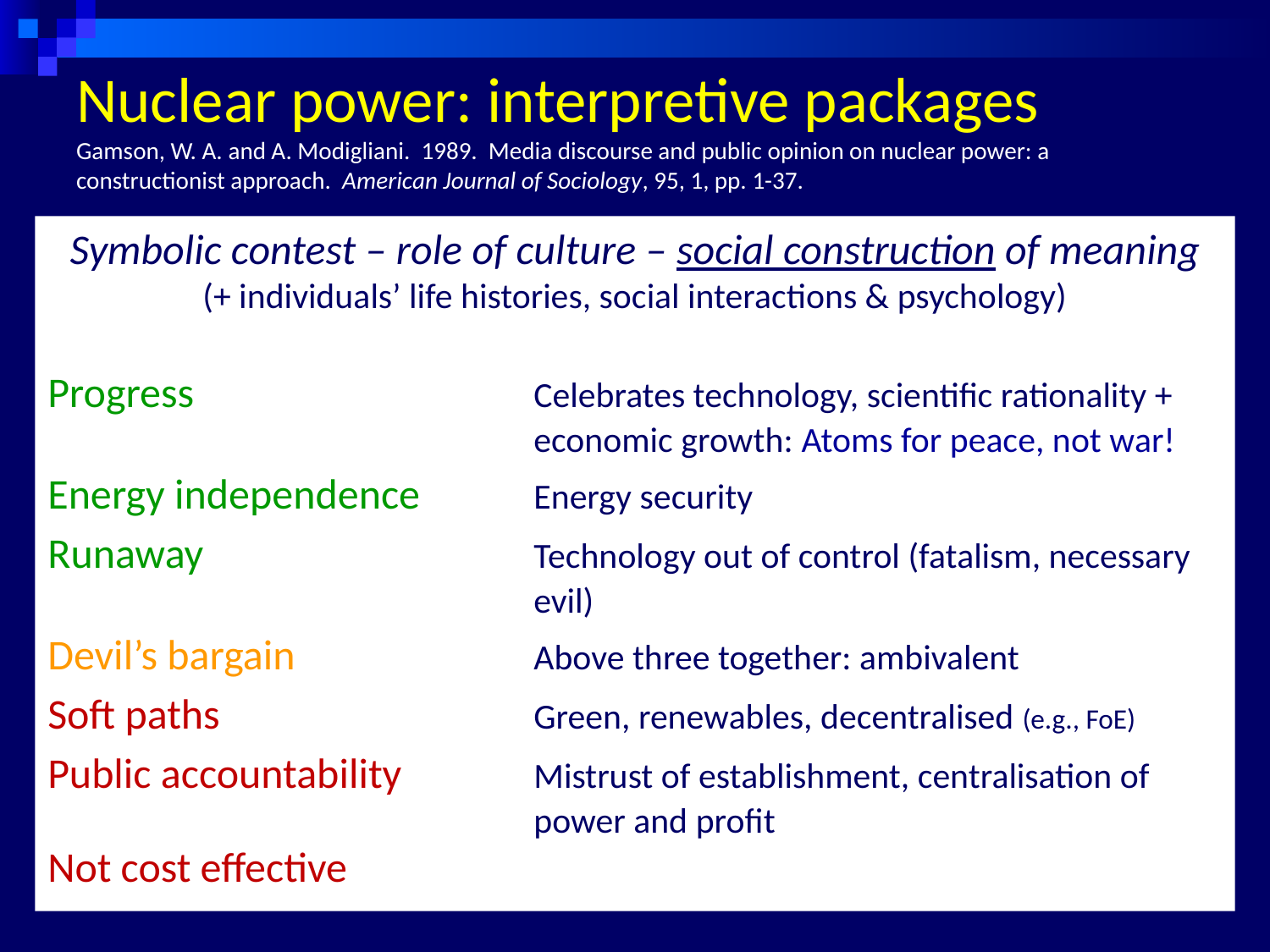

# Nuclear power: interpretive packages Gamson, W. A. and A. Modigliani.  1989.  Media discourse and public opinion on nuclear power: a constructionist approach.  American Journal of Sociology, 95, 1, pp. 1-37.
Symbolic contest – role of culture – social construction of meaning
(+ individuals’ life histories, social interactions & psychology)

Progress 	Celebrates technology, scientific rationality + economic growth: Atoms for peace, not war!
Energy independence 	Energy security
Runaway 	Technology out of control (fatalism, necessary evil)
Devil’s bargain	Above three together: ambivalent
Soft paths	Green, renewables, decentralised (e.g., FoE)
Public accountability 	Mistrust of establishment, centralisation of power and profit
Not cost effective